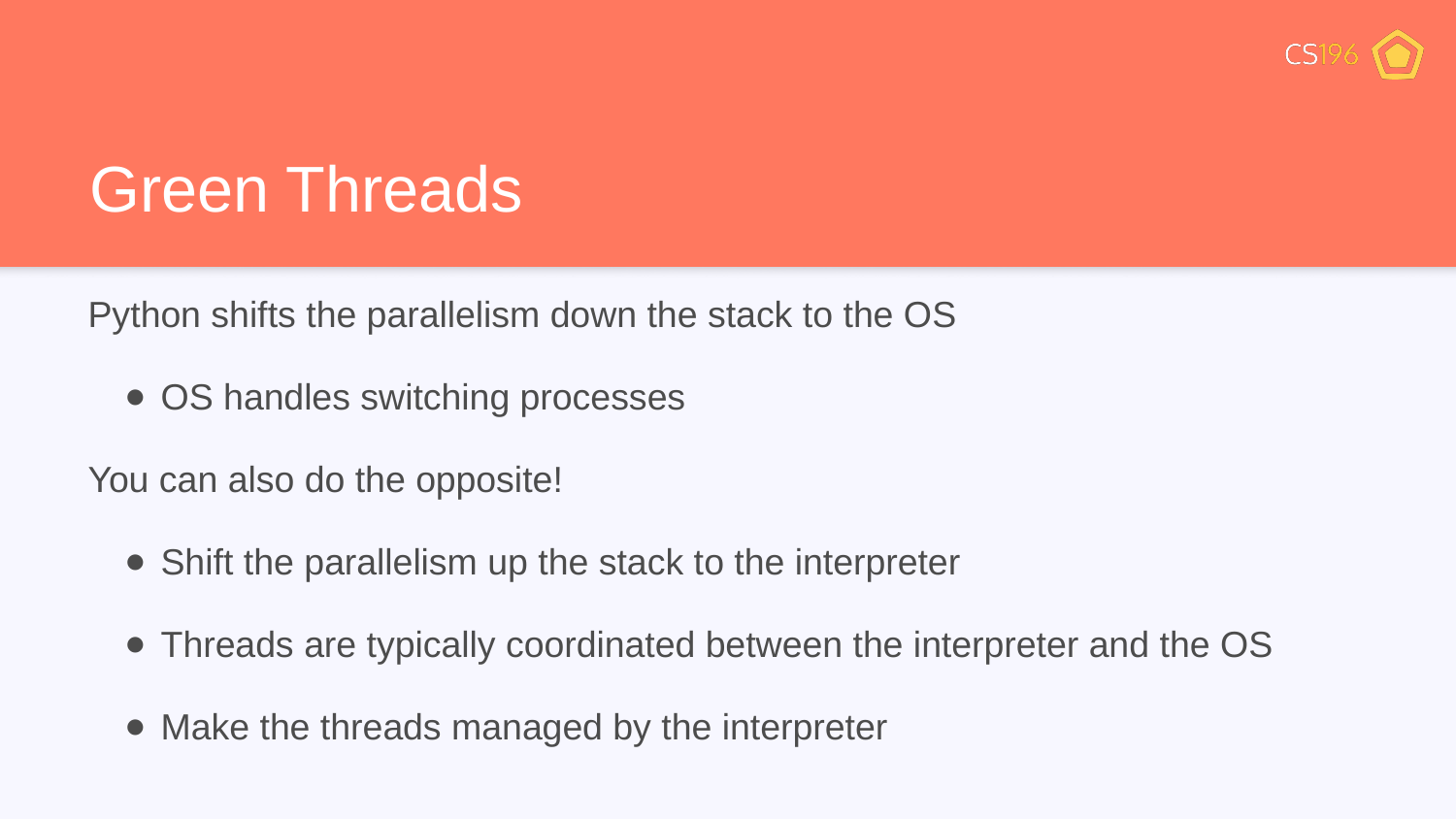

# Green Threads
Python shifts the parallelism down the stack to the OS
OS handles switching processes
You can also do the opposite!
Shift the parallelism up the stack to the interpreter
Threads are typically coordinated between the interpreter and the OS
Make the threads managed by the interpreter